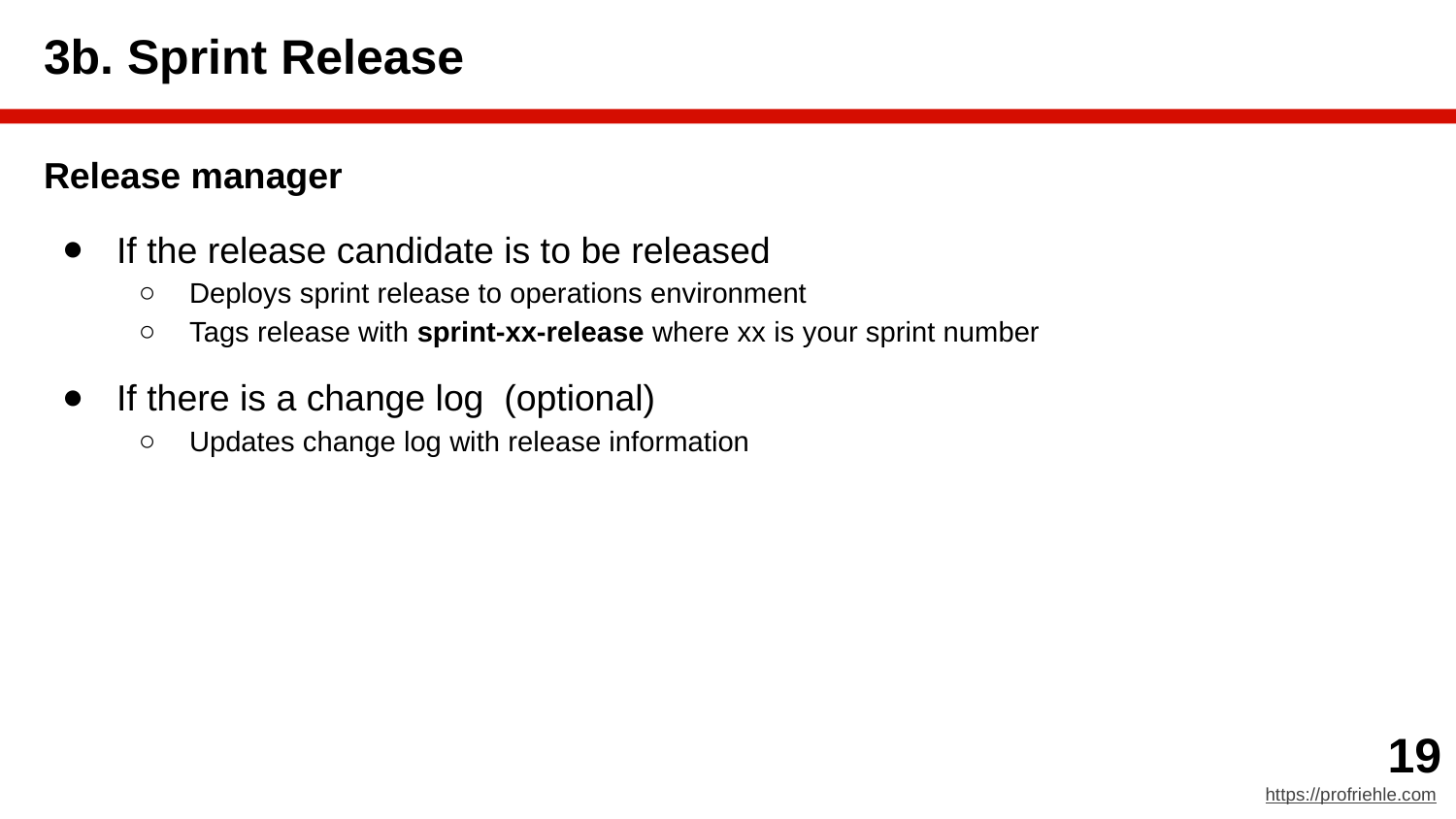

# 3b. Sprint Release
Release manager
If the release candidate is to be released
Deploys sprint release to operations environment
Tags release with sprint-xx-release where xx is your sprint number
If there is a change log  (optional)
Updates change log with release information
19
https://profriehle.com